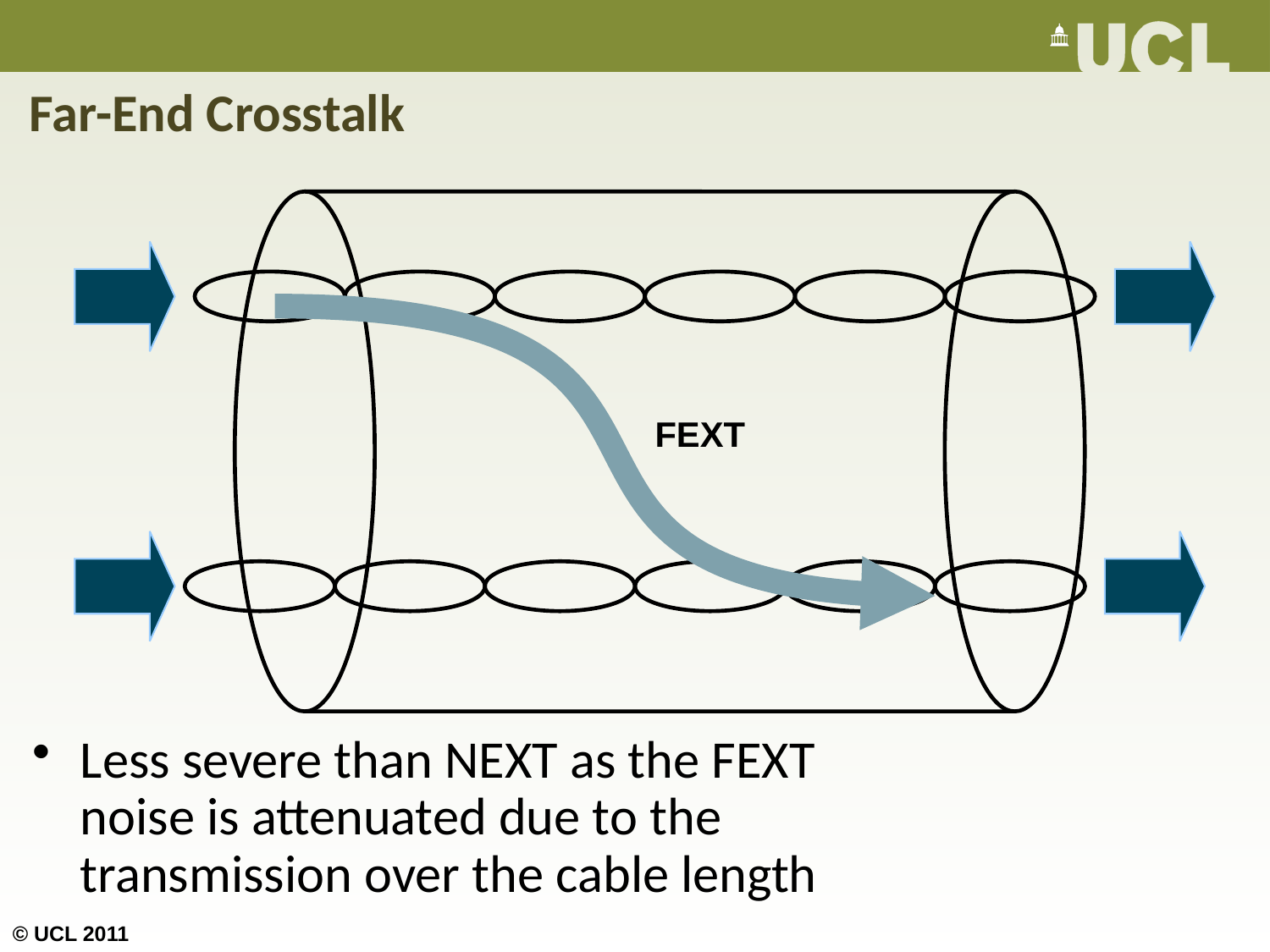

# Far-End Crosstalk

FEXT

Less severe than NEXT as the FEXT noise is attenuated due to the transmission over the cable length